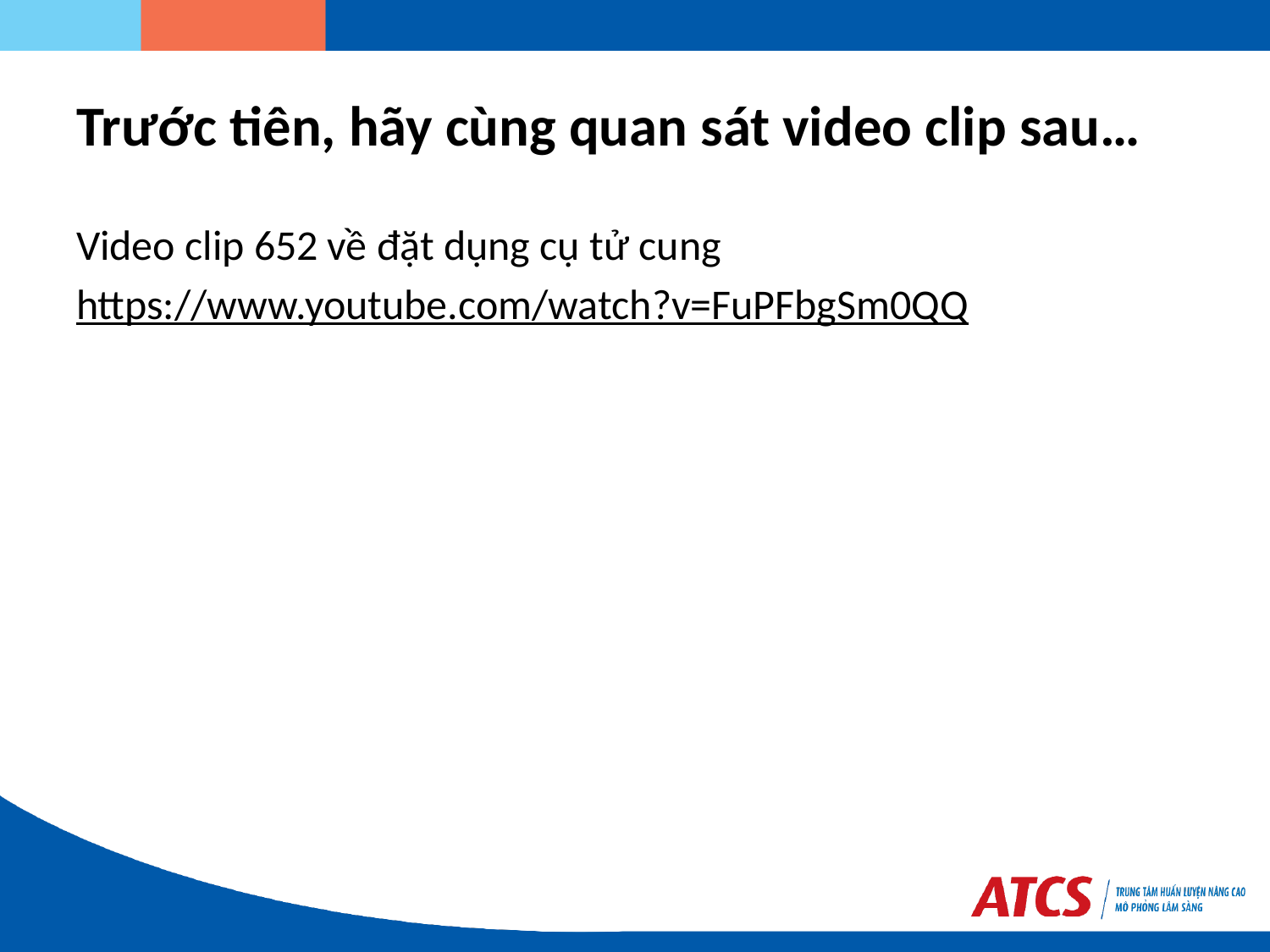

# Trước tiên, hãy cùng quan sát video clip sau…
Video clip 652 về đặt dụng cụ tử cung
https://www.youtube.com/watch?v=FuPFbgSm0QQ